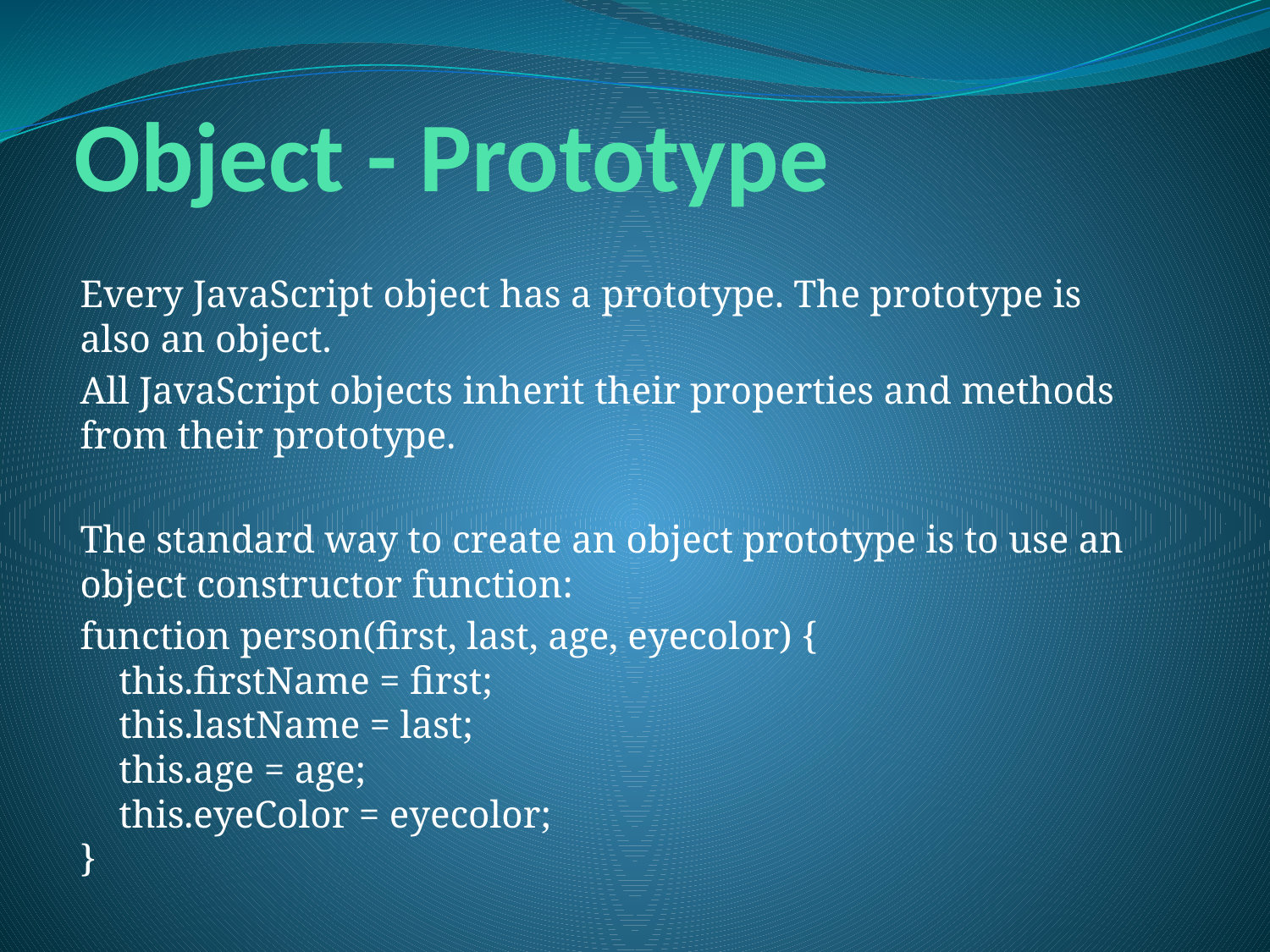

# Object - Prototype
Every JavaScript object has a prototype. The prototype is also an object.
All JavaScript objects inherit their properties and methods from their prototype.

The standard way to create an object prototype is to use an object constructor function:
function person(first, last, age, eyecolor) {
    this.firstName = first;
    this.lastName = last;
    this.age = age;
    this.eyeColor = eyecolor;
}